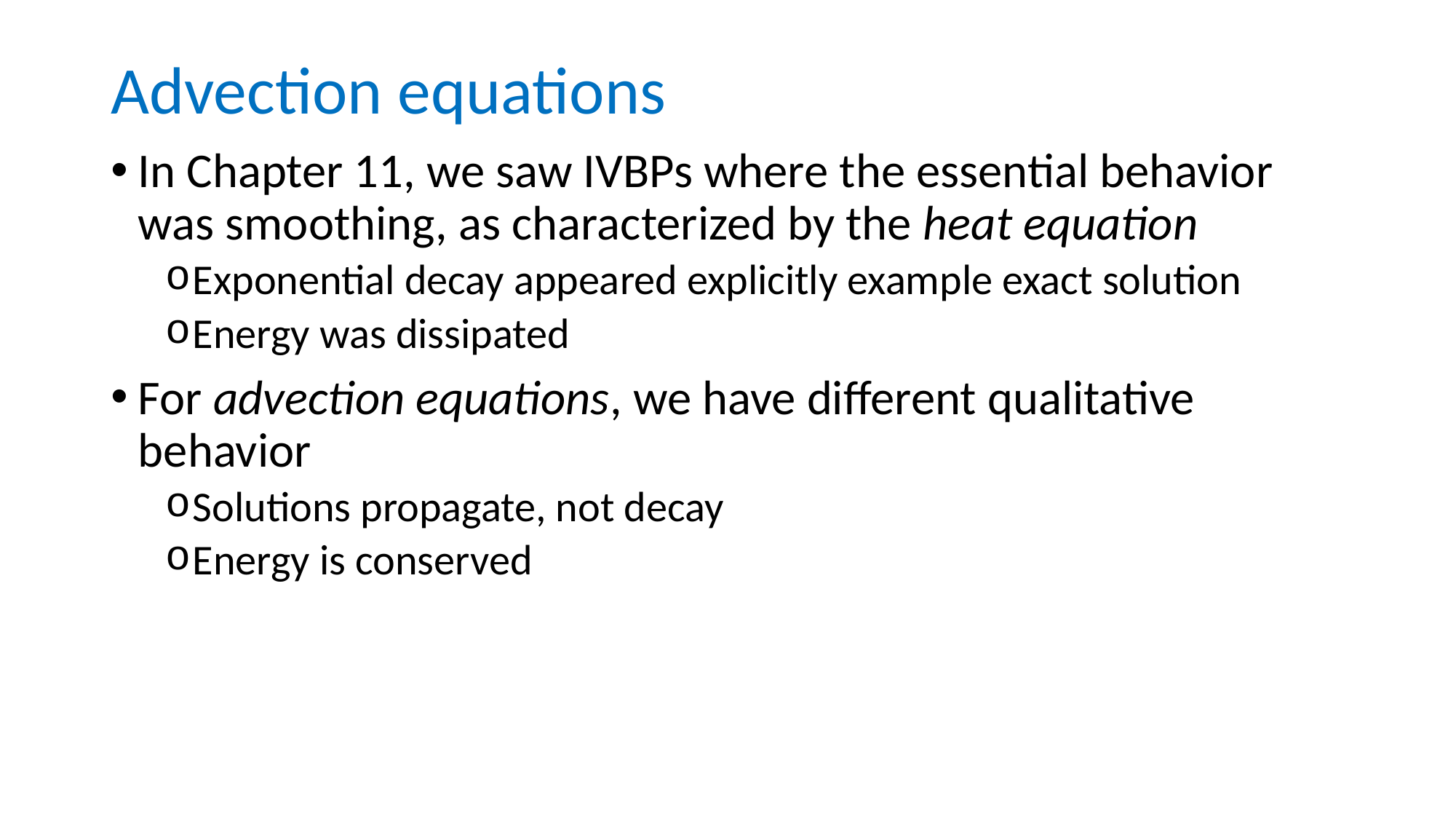

# Advection equations
In Chapter 11, we saw IVBPs where the essential behavior was smoothing, as characterized by the heat equation
Exponential decay appeared explicitly example exact solution
Energy was dissipated
For advection equations, we have different qualitative behavior
Solutions propagate, not decay
Energy is conserved